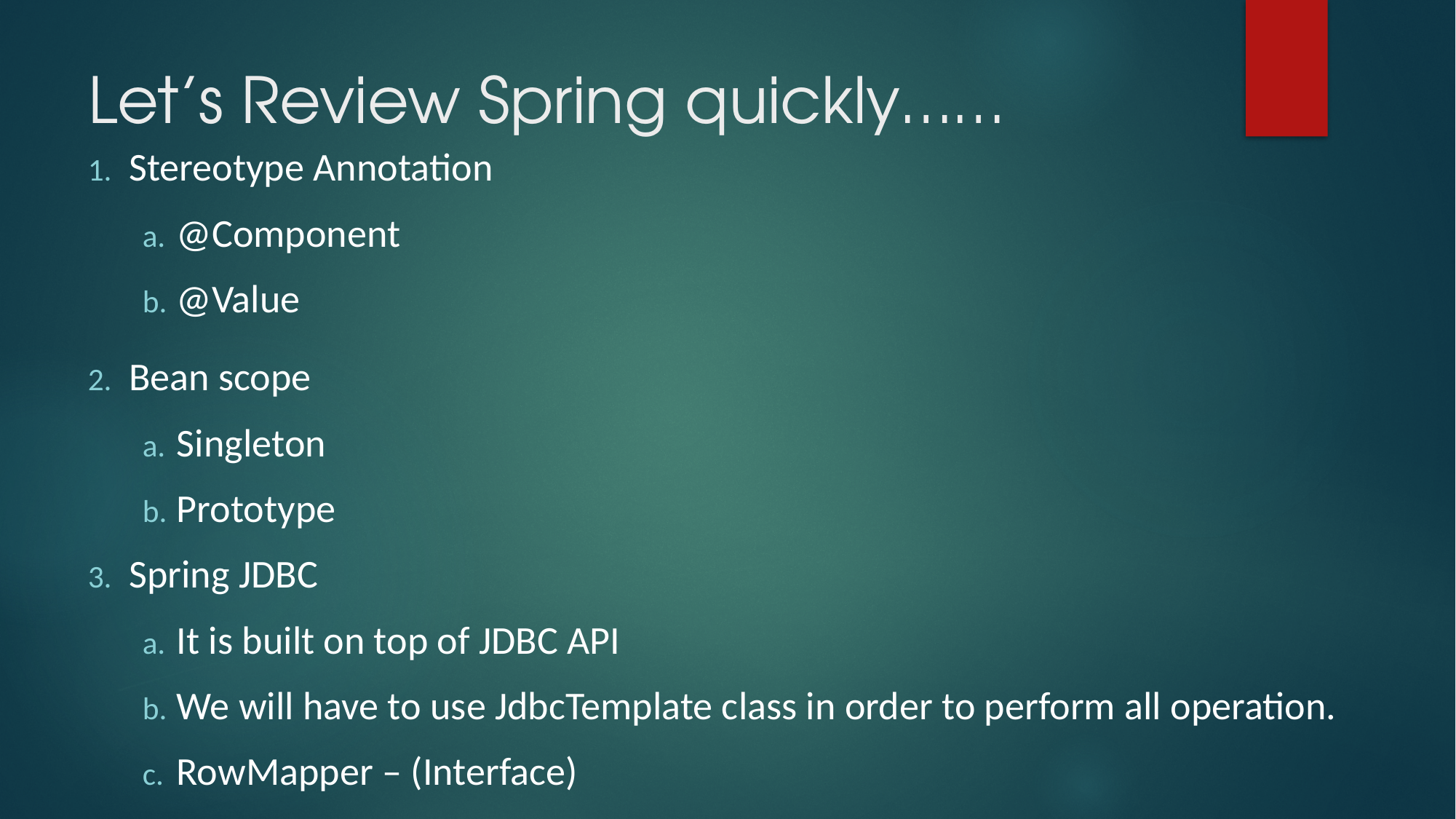

# Let’s Review Spring quickly……
Stereotype Annotation
@Component
@Value
Bean scope
Singleton
Prototype
Spring JDBC
It is built on top of JDBC API
We will have to use JdbcTemplate class in order to perform all operation.
RowMapper – (Interface)